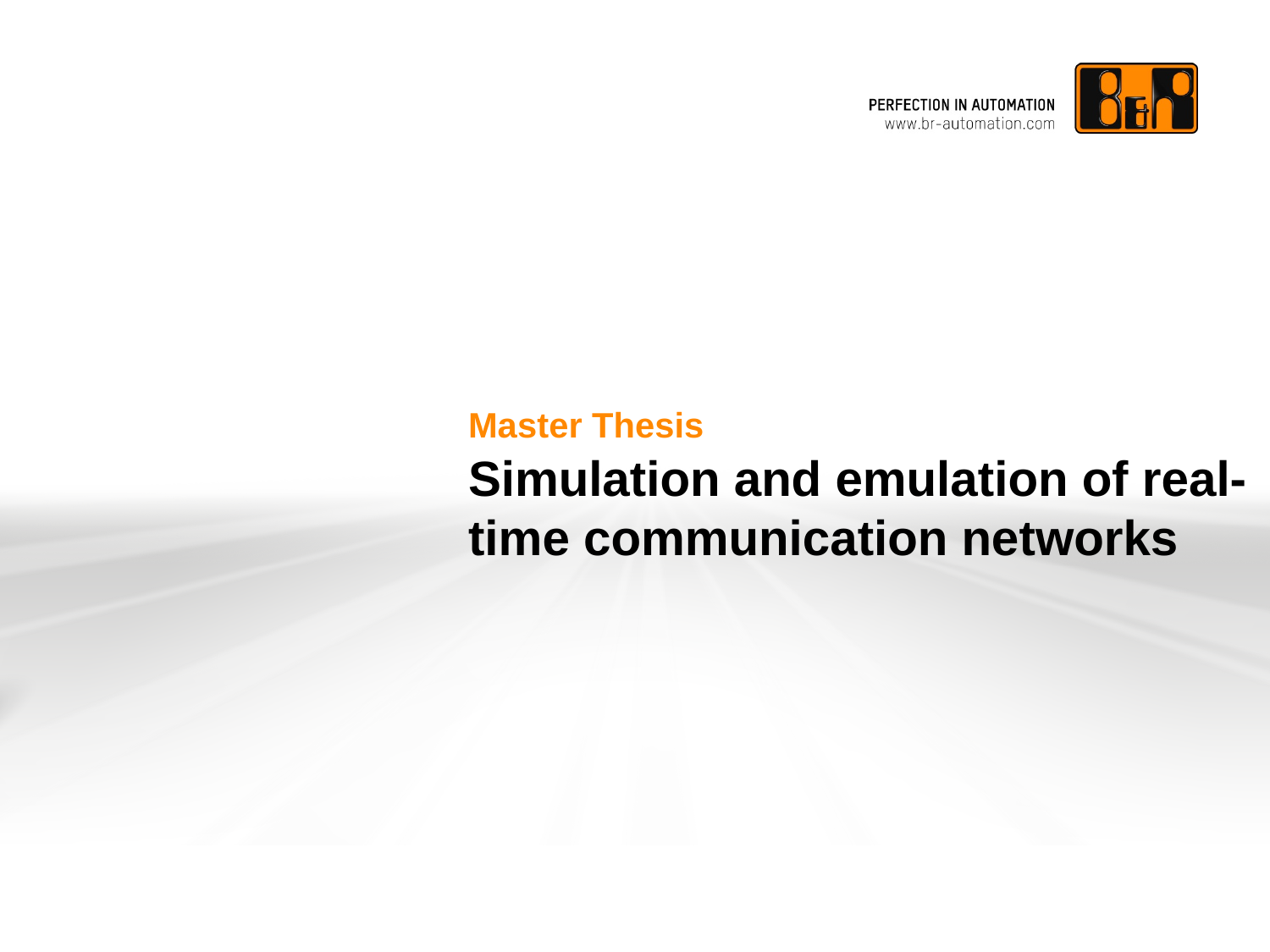

Master Thesis
Simulation and emulation of real-time communication networks